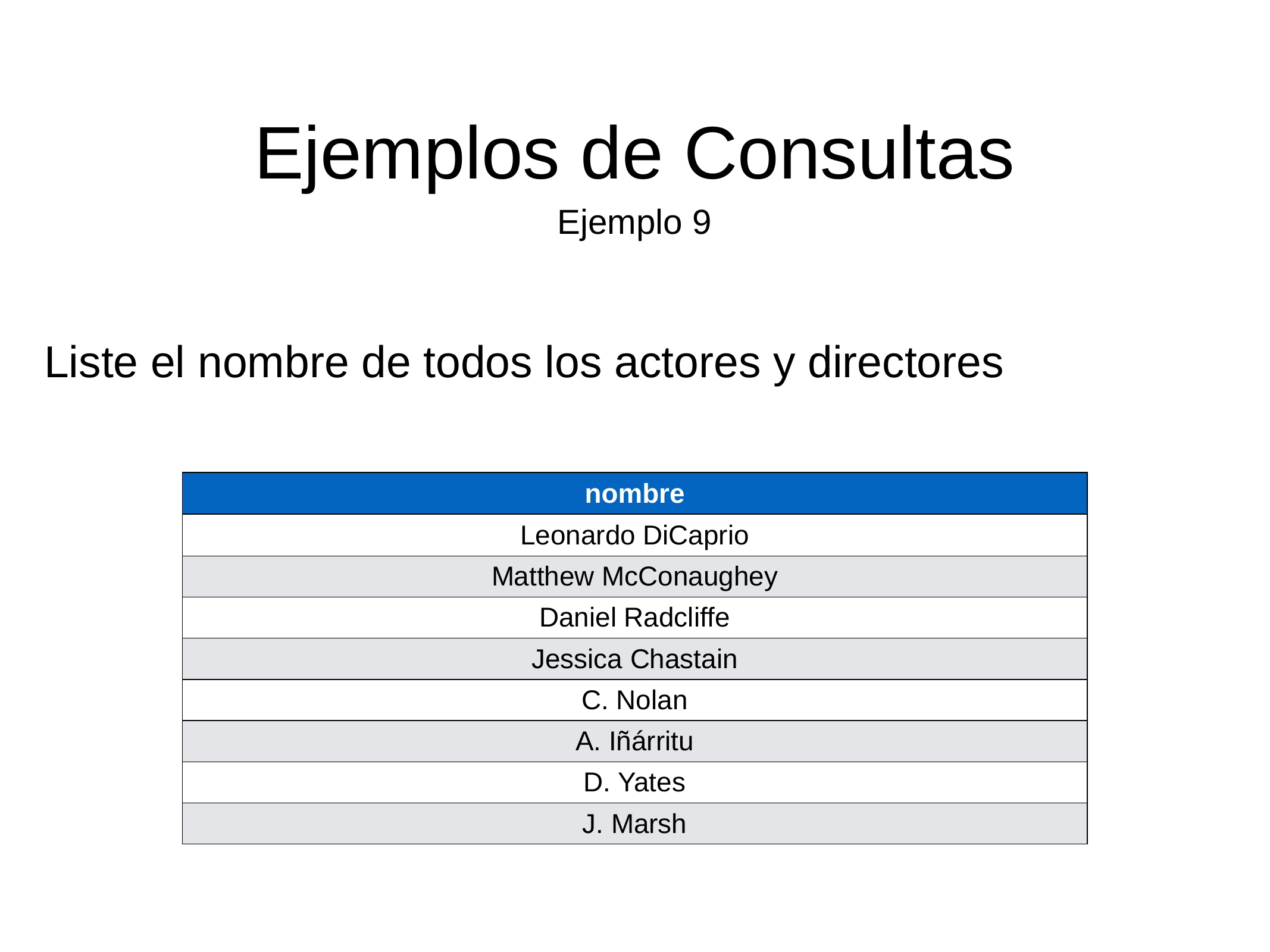

Ejemplos de Consultas
Ejemplo 9
Liste el nombre de todos los actores y directores
| nombre |
| --- |
| Leonardo DiCaprio |
| Matthew McConaughey |
| Daniel Radcliffe |
| Jessica Chastain |
| C. Nolan |
| A. Iñárritu |
| D. Yates |
| J. Marsh |